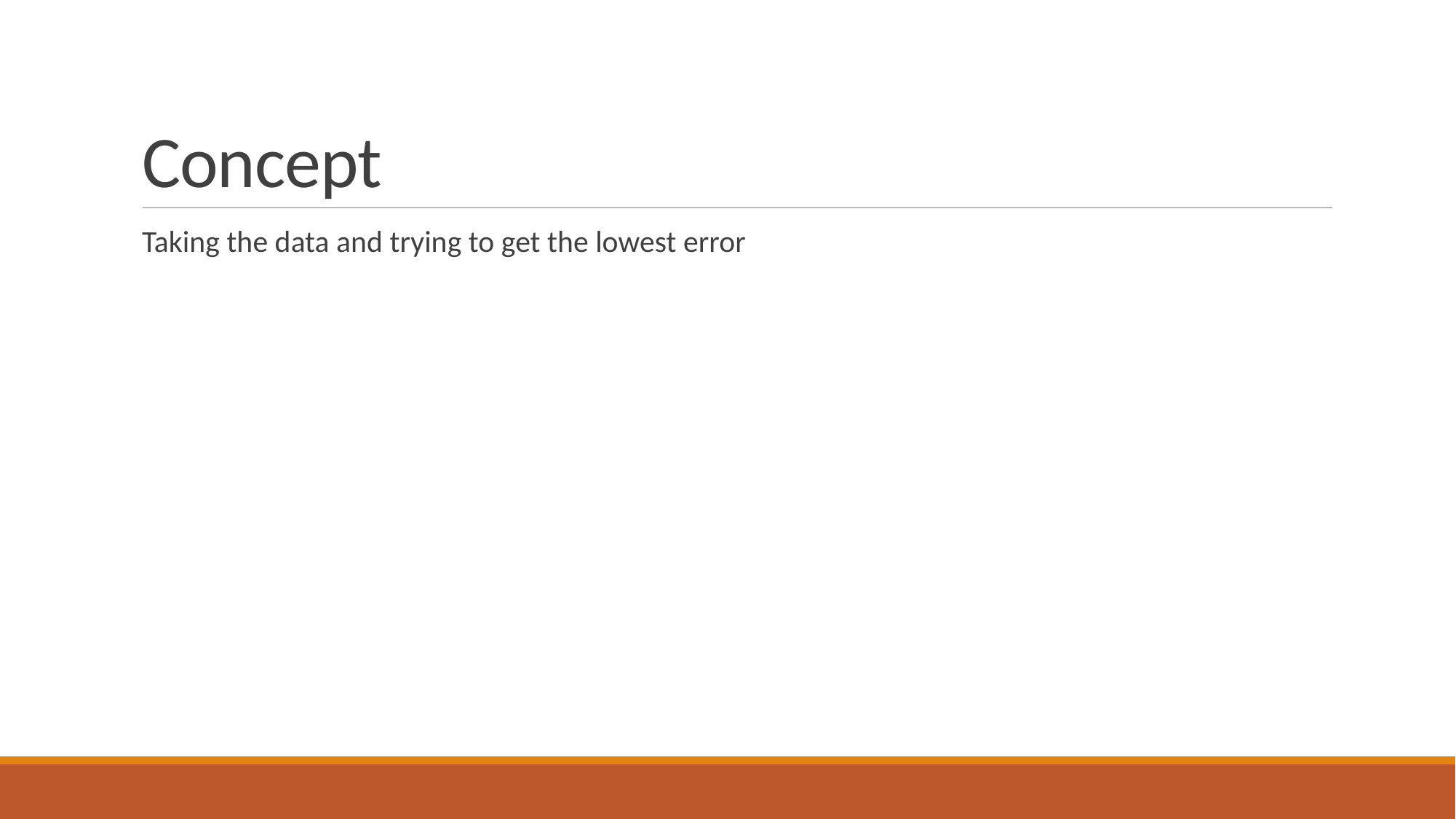

# Concept
Taking the data and trying to get the lowest error